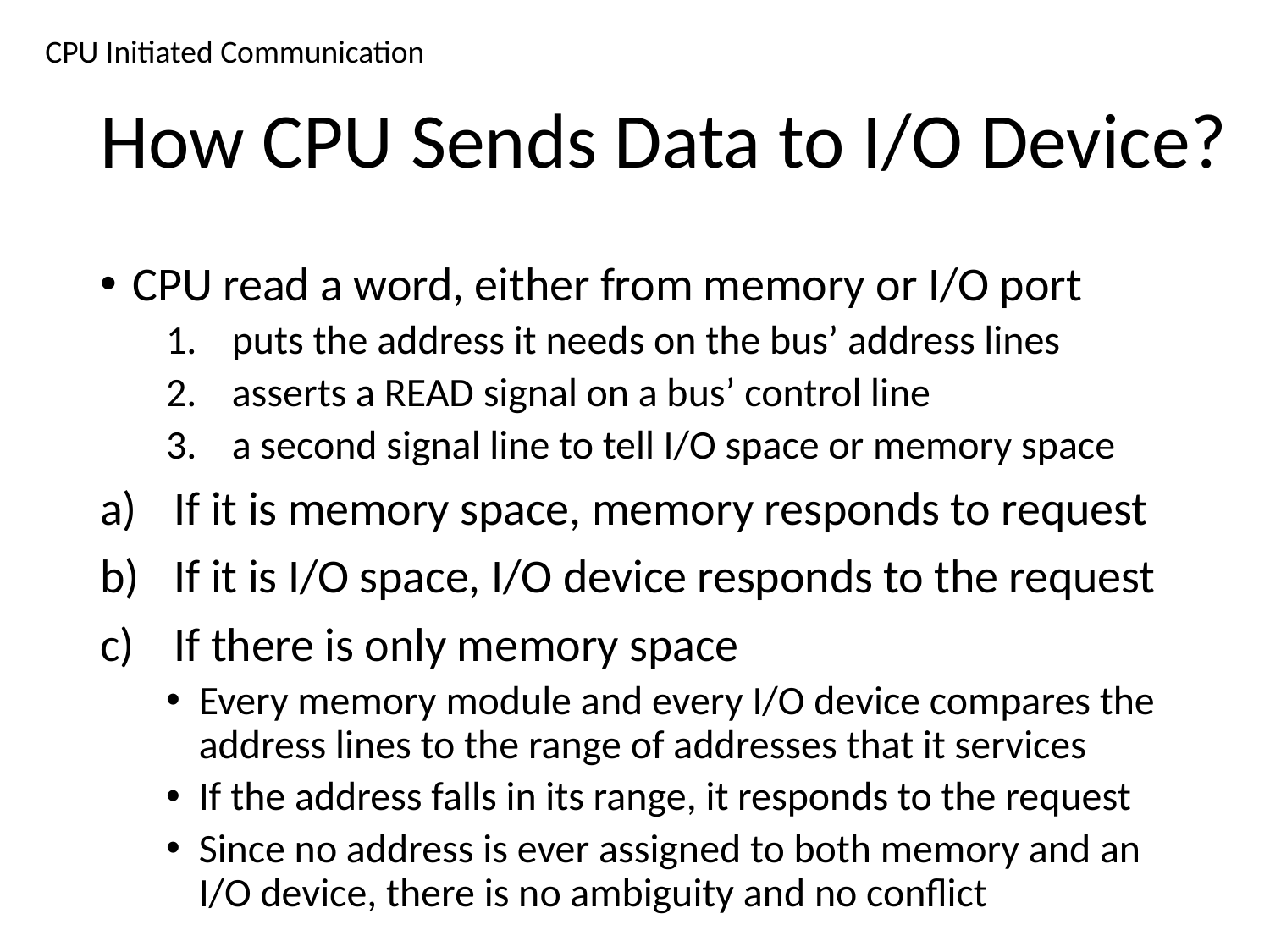

CPU Initiated Communication
# How CPU Sends Data to I/O Device?
CPU read a word, either from memory or I/O port
puts the address it needs on the bus’ address lines
asserts a READ signal on a bus’ control line
a second signal line to tell I/O space or memory space
If it is memory space, memory responds to request
If it is I/O space, I/O device responds to the request
If there is only memory space
Every memory module and every I/O device compares the address lines to the range of addresses that it services
If the address falls in its range, it responds to the request
Since no address is ever assigned to both memory and an I/O device, there is no ambiguity and no conflict